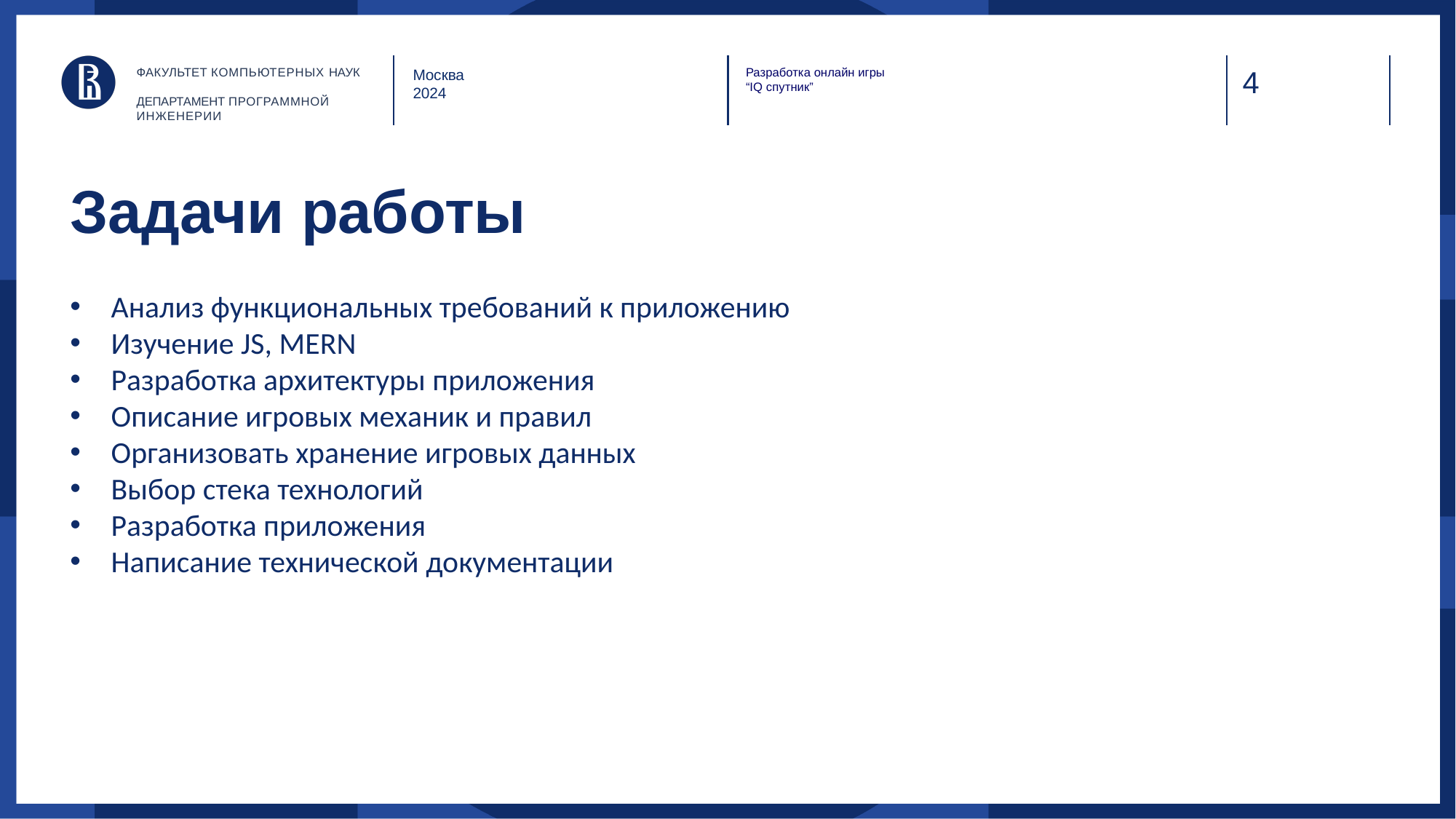

ФАКУЛЬТЕТ КОМПЬЮТЕРНЫХ НАУК
ДЕПАРТАМЕНТ ПРОГРАММНОЙ ИНЖЕНЕРИИ

Разработка онлайн игры
“IQ спутник”
Москва
2024

# Задачи работы
Анализ функциональных требований к приложению
Изучение JS, MERN
Разработка архитектуры приложения
Описание игровых механик и правил
Организовать хранение игровых данных
Выбор стека технологий
Разработка приложения
Написание технической документации